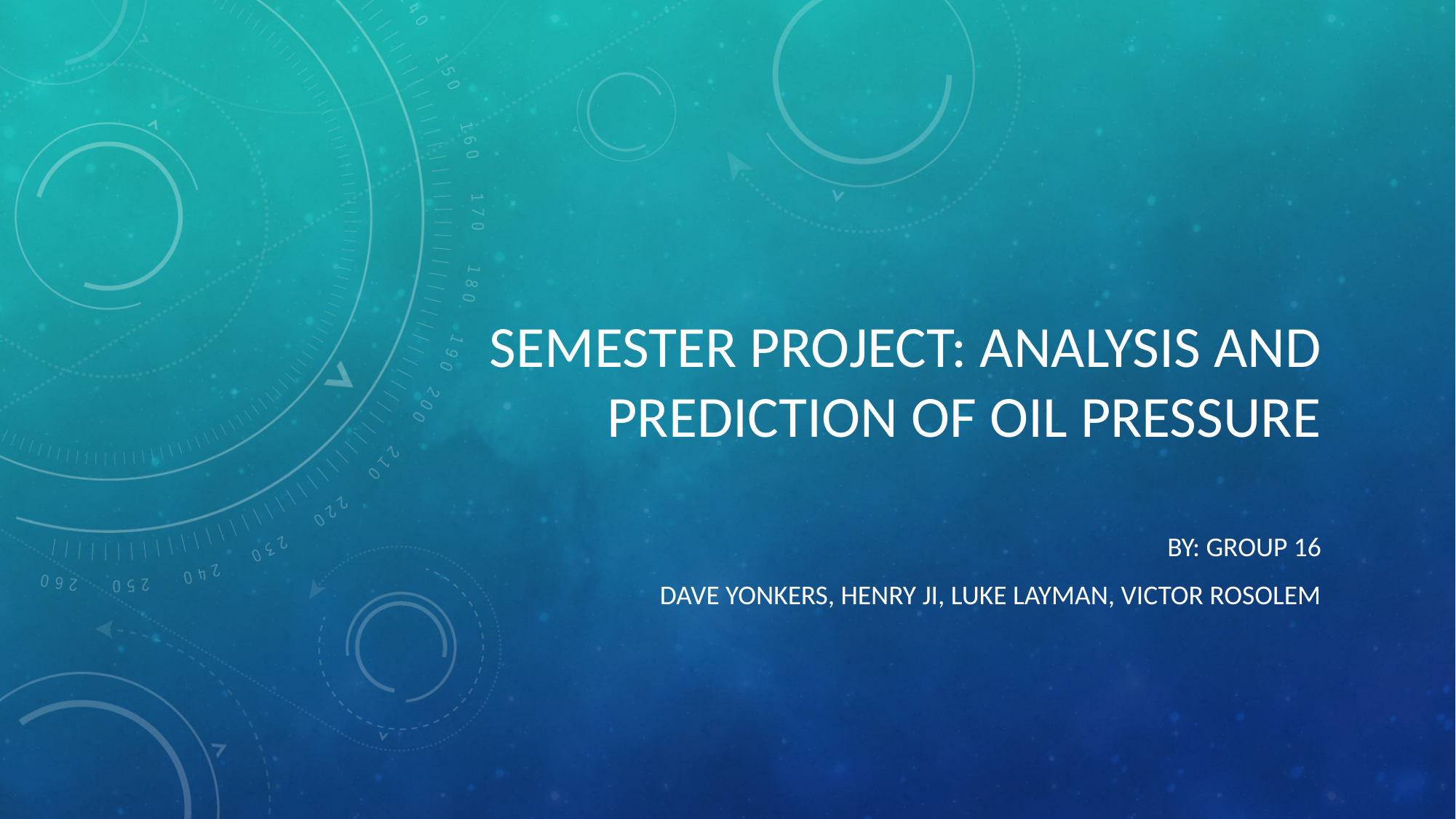

# Semester Project: Analysis and Prediction of Oil Pressure
By: Group 16
Dave Yonkers, Henry ji, Luke Layman, Victor Rosolem